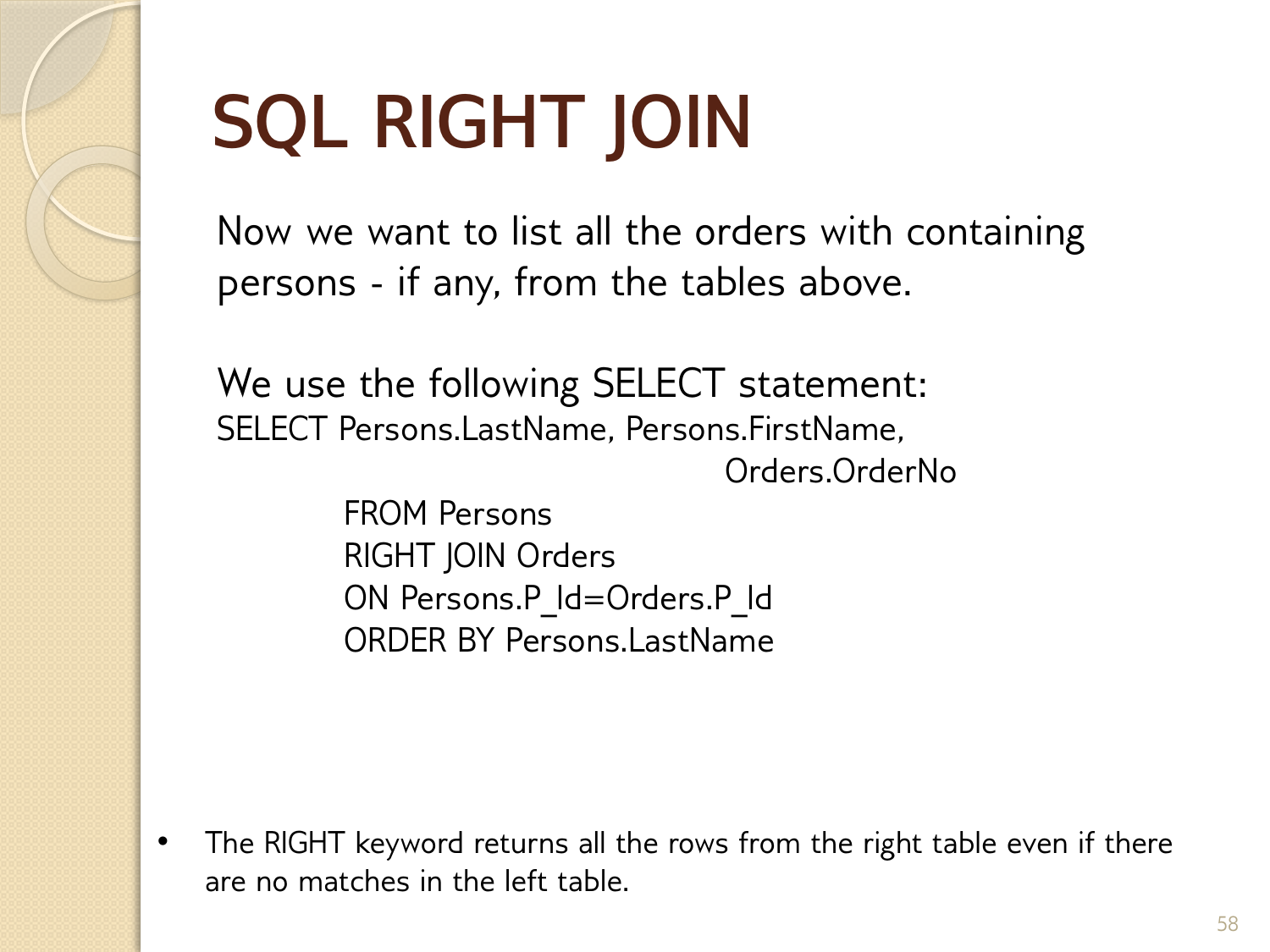

# SQL RIGHT JOIN
Now we want to list all the orders with containing persons - if any, from the tables above.

We use the following SELECT statement:
SELECT Persons.LastName, Persons.FirstName, 						Orders.OrderNo
	FROM Persons
	RIGHT JOIN Orders
	ON Persons.P_Id=Orders.P_Id
	ORDER BY Persons.LastName
The RIGHT keyword returns all the rows from the right table even if there are no matches in the left table.

58